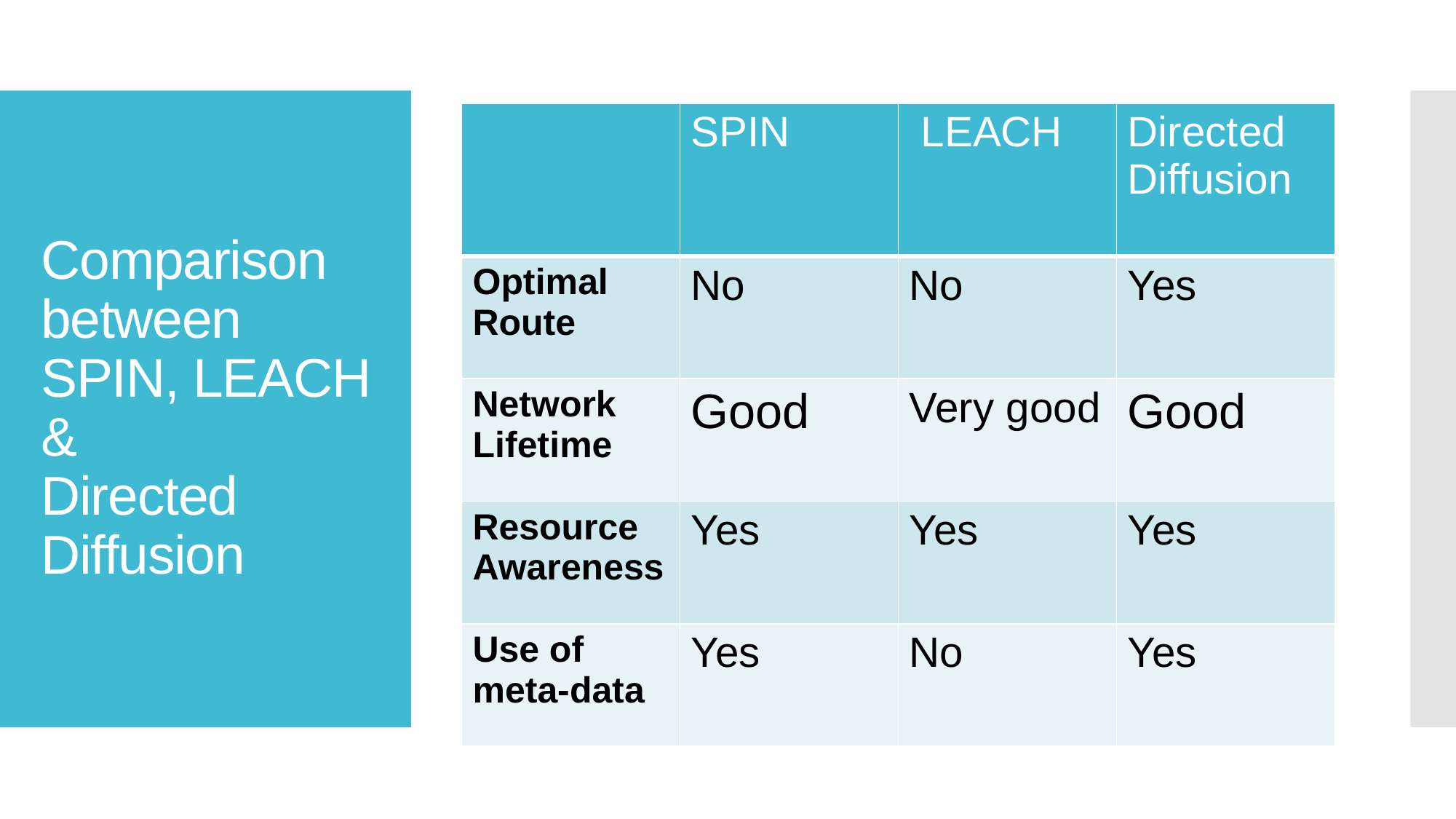

|  | SPIN | LEACH | Directed Diffusion |
| --- | --- | --- | --- |
| Optimal Route | No | No | Yes |
| Network Lifetime | Good | Very good | Good |
| Resource Awareness | Yes | Yes | Yes |
| Use of meta-data | Yes | No | Yes |
# Comparison between SPIN, LEACH & Directed Diffusion